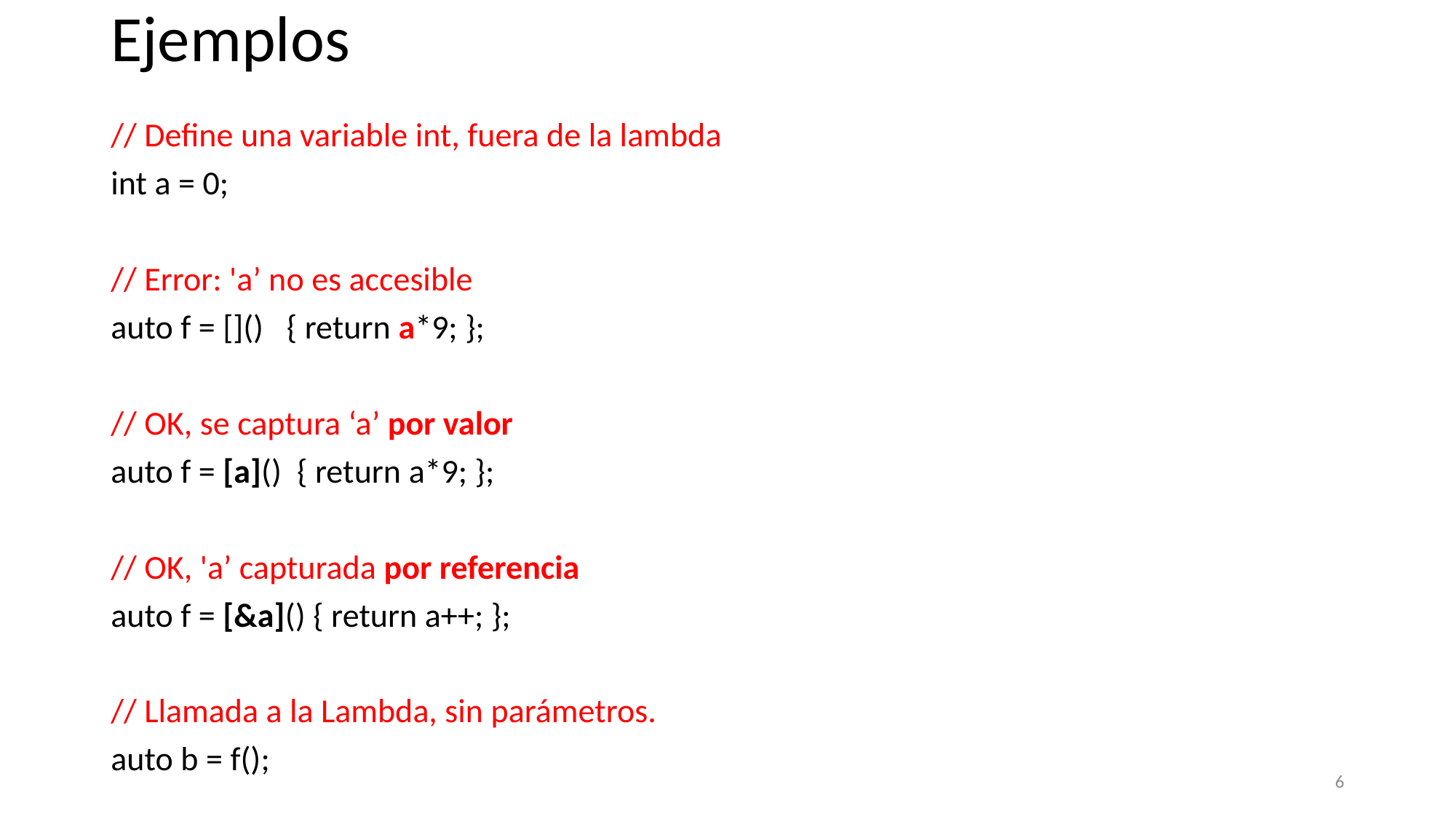

# Ejemplos
// Define una variable int, fuera de la lambda
int a = 0;

// Error: 'a’ no es accesible
auto f = []()   { return a*9; };

// OK, se captura ‘a’ por valor
auto f = [a]()  { return a*9; };

// OK, 'a’ capturada por referencia
auto f = [&a]() { return a++; };

// Llamada a la Lambda, sin parámetros.
auto b = f();
6